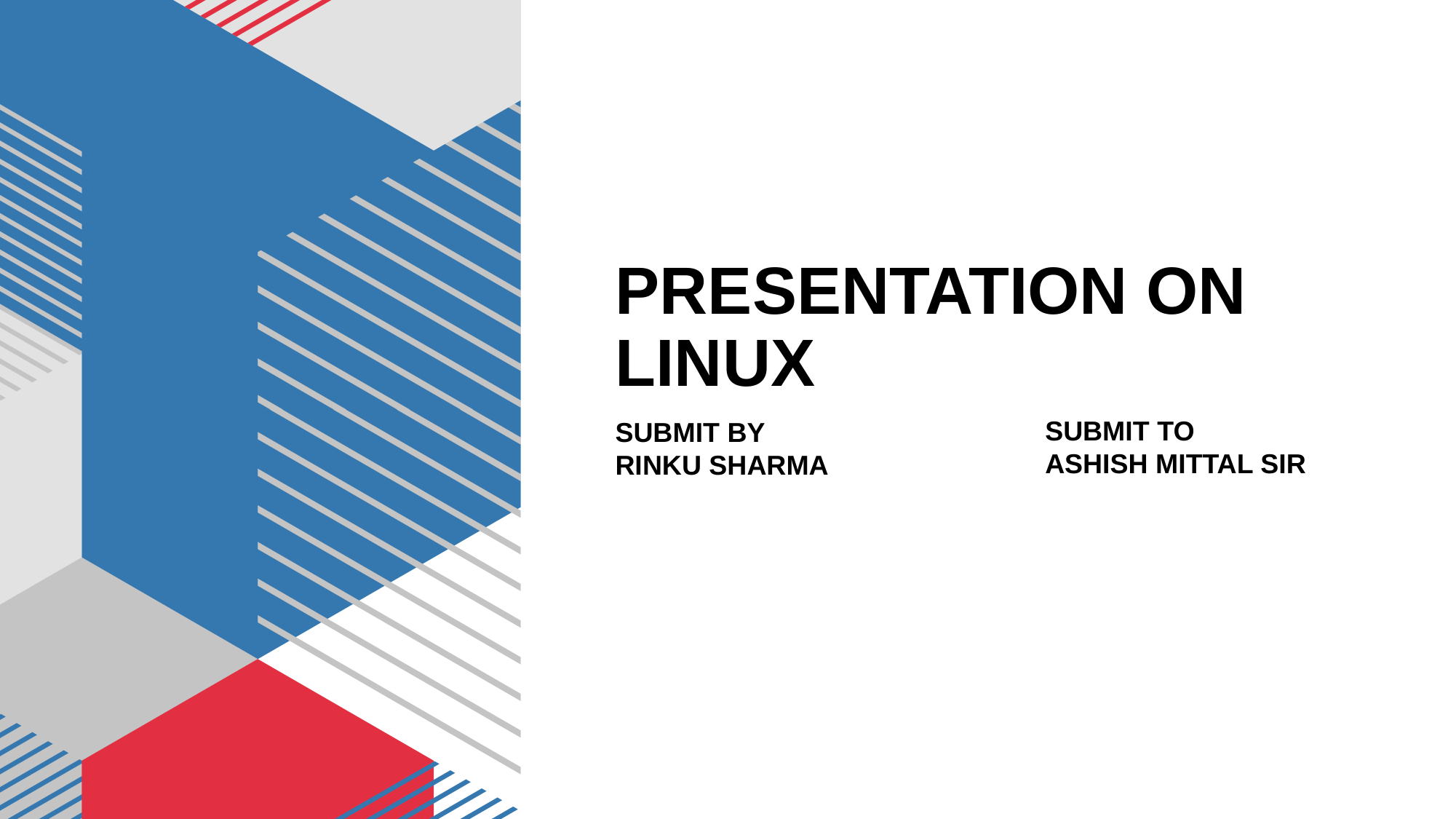

# PRESENTATION ON LINUX
SUBMIT TO
ASHISH MITTAL SIR
SUBMIT BY
RINKU SHARMA